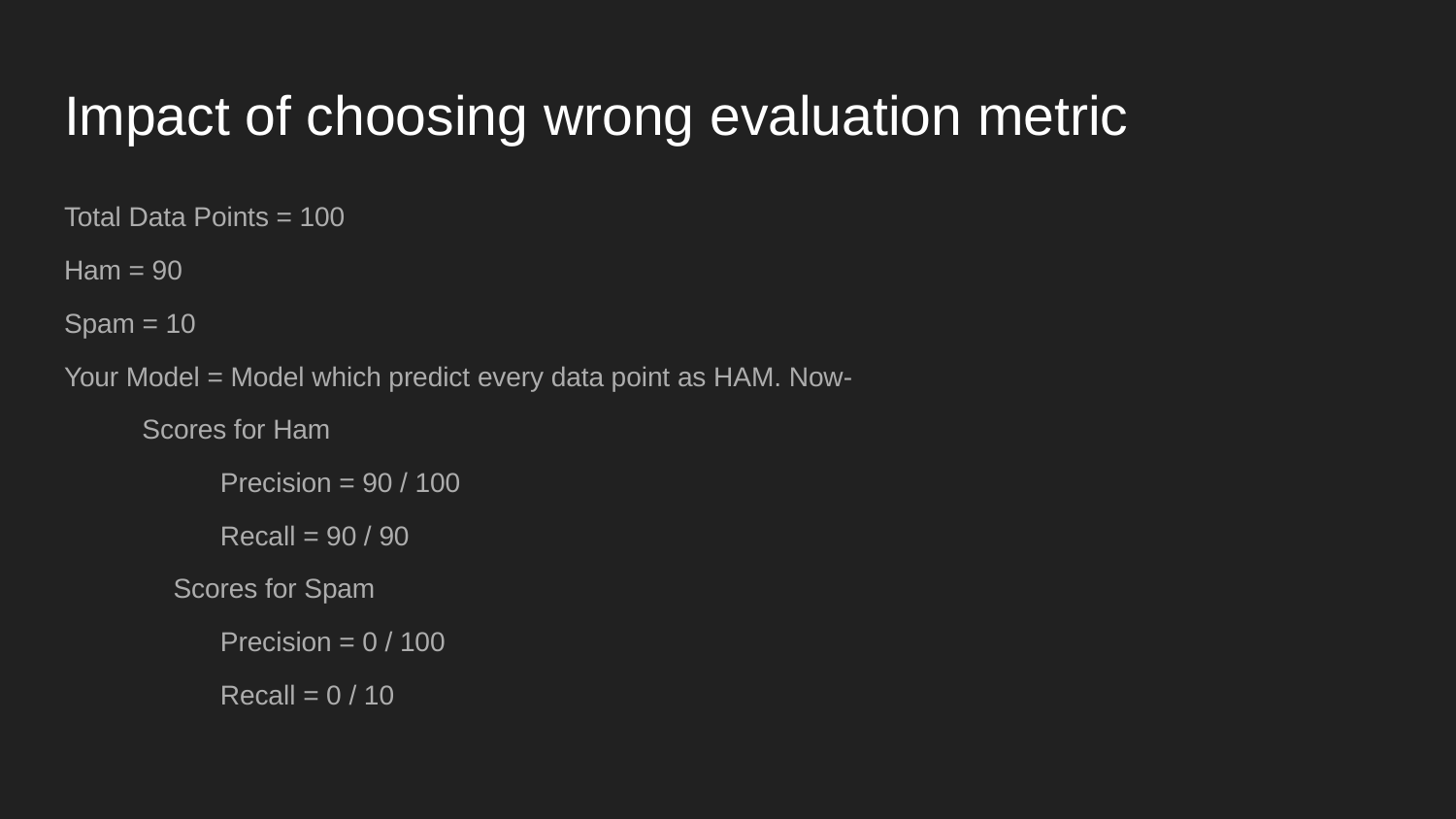

# Impact of choosing wrong evaluation metric
Total Data Points = 100
Ham = 90
Spam = 10
Your Model = Model which predict every data point as HAM. Now-
Scores for Ham
Precision = 90 / 100
Recall = 90 / 90
	Scores for Spam
Precision = 0 / 100
Recall = 0 / 10